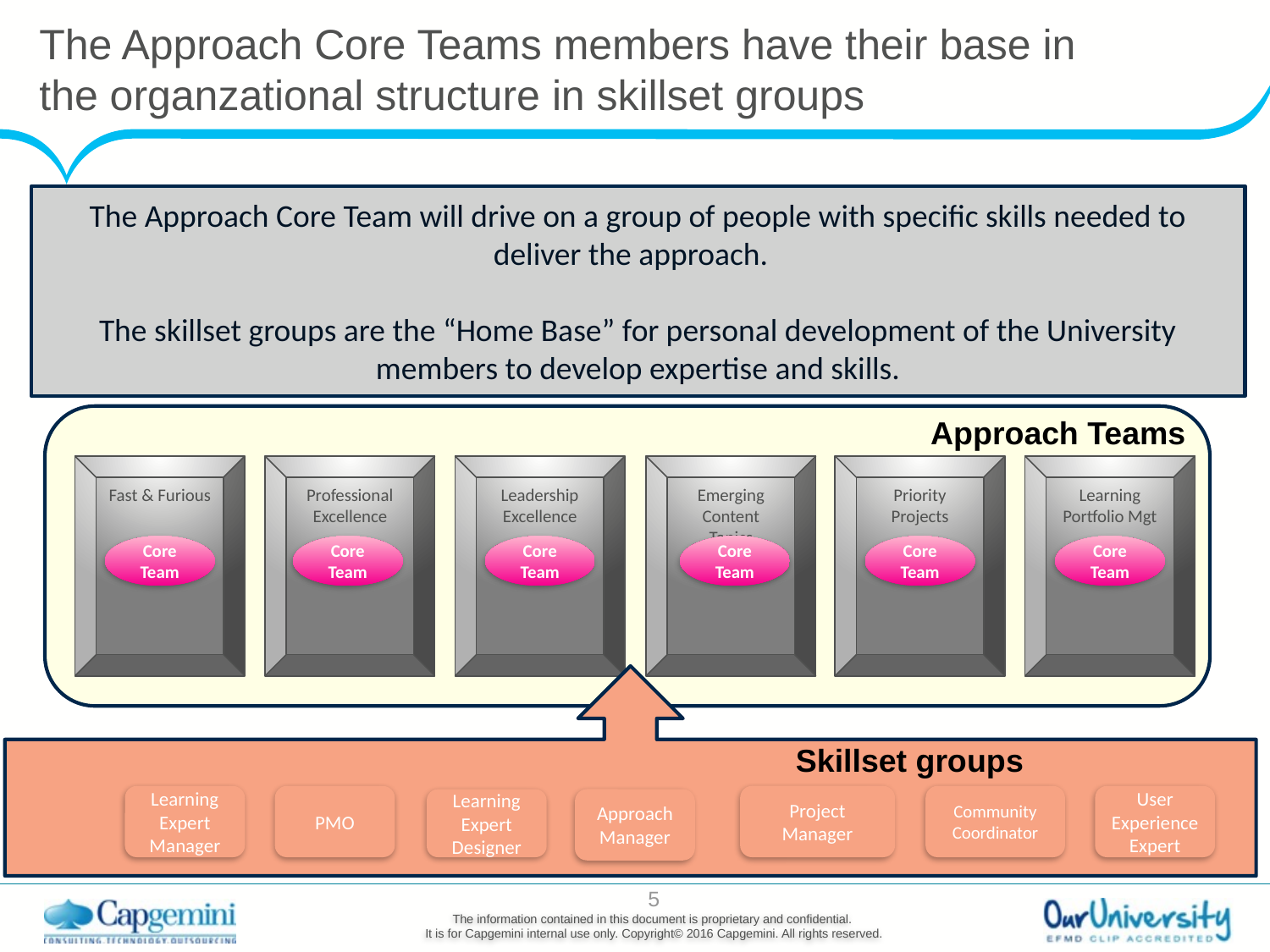

# The Approach Core Teams members have their base in the organzational structure in skillset groups
The Approach Core Team will drive on a group of people with specific skills needed to deliver the approach.

The skillset groups are the “Home Base” for personal development of the University members to develop expertise and skills.

Approach Teams
Fast & Furious
Professional Excellence
Leadership Excellence
Emerging Content Topics
Priority Projects
Learning Portfolio Mgt
Core Team
Core Team
Core Team
Core Team
Core Team
Core Team

Skillset groups
Project Manager
Learning Expert Manager
PMO
Community Coordinator
User Experience Expert
Learning Expert Designer
Approach Manager